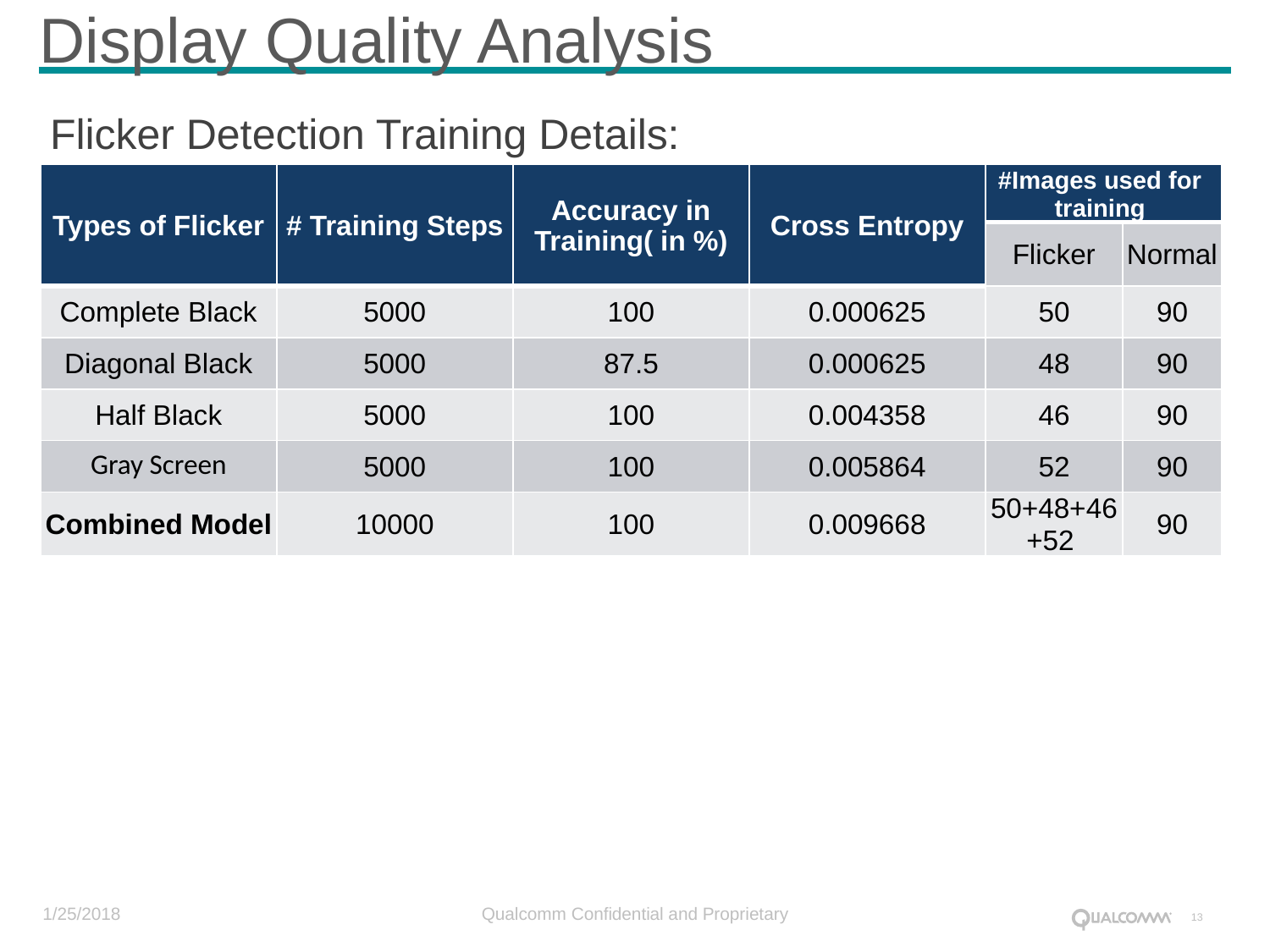

# Display Quality Analysis
Flicker Detection Training Details:
| Types of Flicker | # Training Steps | Accuracy in Training( in %) | Cross Entropy | #Images used for training |  |
| --- | --- | --- | --- | --- | --- |
|  |  |  |  | Flicker | Normal |
| Complete Black | 5000 | 100 | 0.000625 | 50 | 90 |
| Diagonal Black | 5000 | 87.5 | 0.000625 | 48 | 90 |
| Half Black | 5000 | 100 | 0.004358 | 46 | 90 |
| Gray Screen | 5000 | 100 | 0.005864 | 52 | 90 |
| Combined Model | 10000 | 100 | 0.009668 | 50+48+46+52 | 90 |